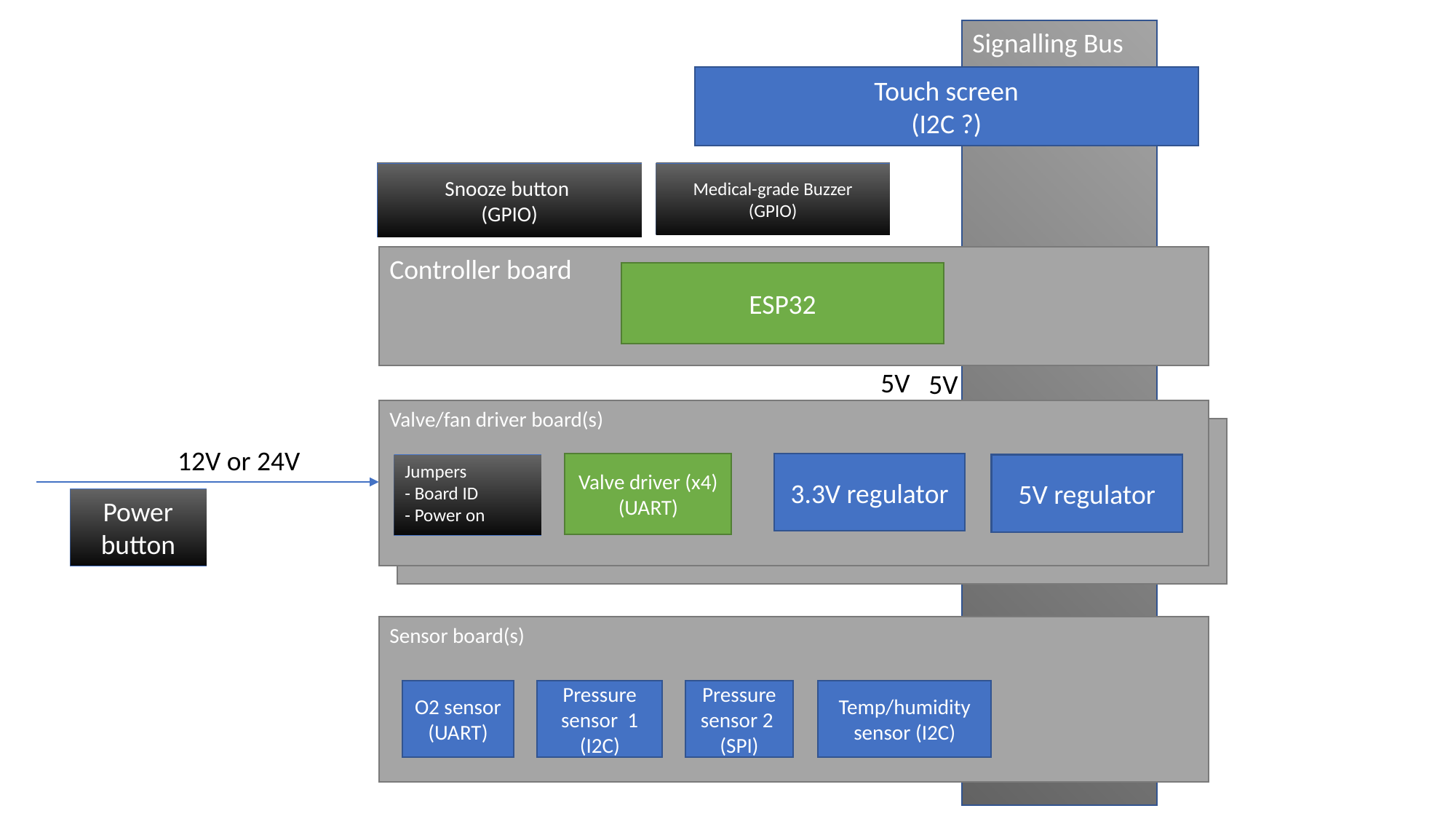

Signalling Bus
Touch screen
(I2C ?)
Medical-grade Buzzer
(GPIO)
Snooze button
(GPIO)
Controller board
ESP32
5V
5V
Valve/fan driver board(s)
Valve driver board
12V or 24V
Valve driver (x4)
(UART)
3.3V regulator
Jumpers
- Board ID
- Power on
5V regulator
Power button
Sensor board(s)
O2 sensor
(UART)
Pressure sensor  1 (I2C)
Pressure sensor 2
(SPI)
Temp/humidity sensor (I2C)